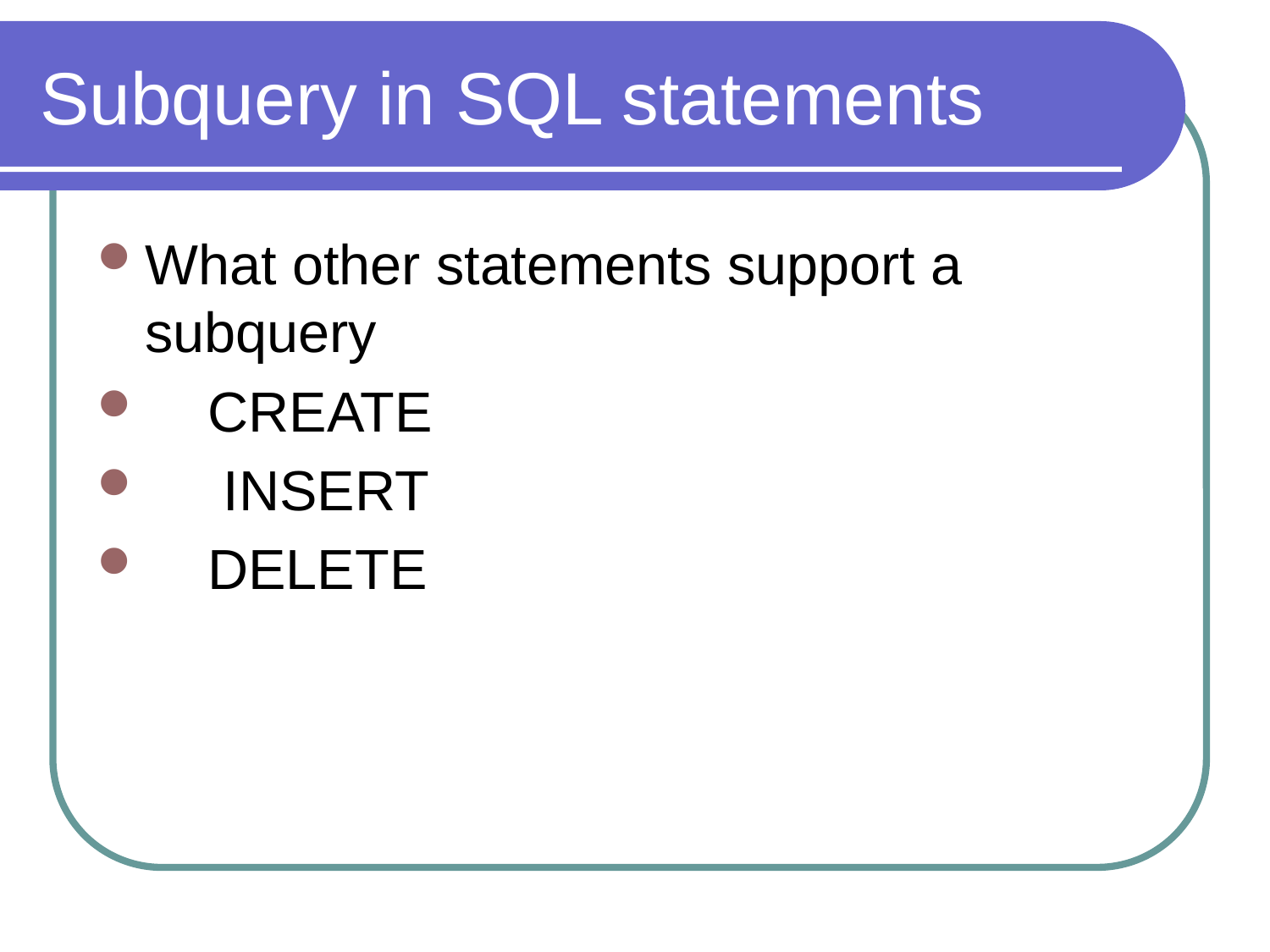

# Subquery in SQL statements
What other statements support a subquery
    CREATE
     INSERT
    DELETE